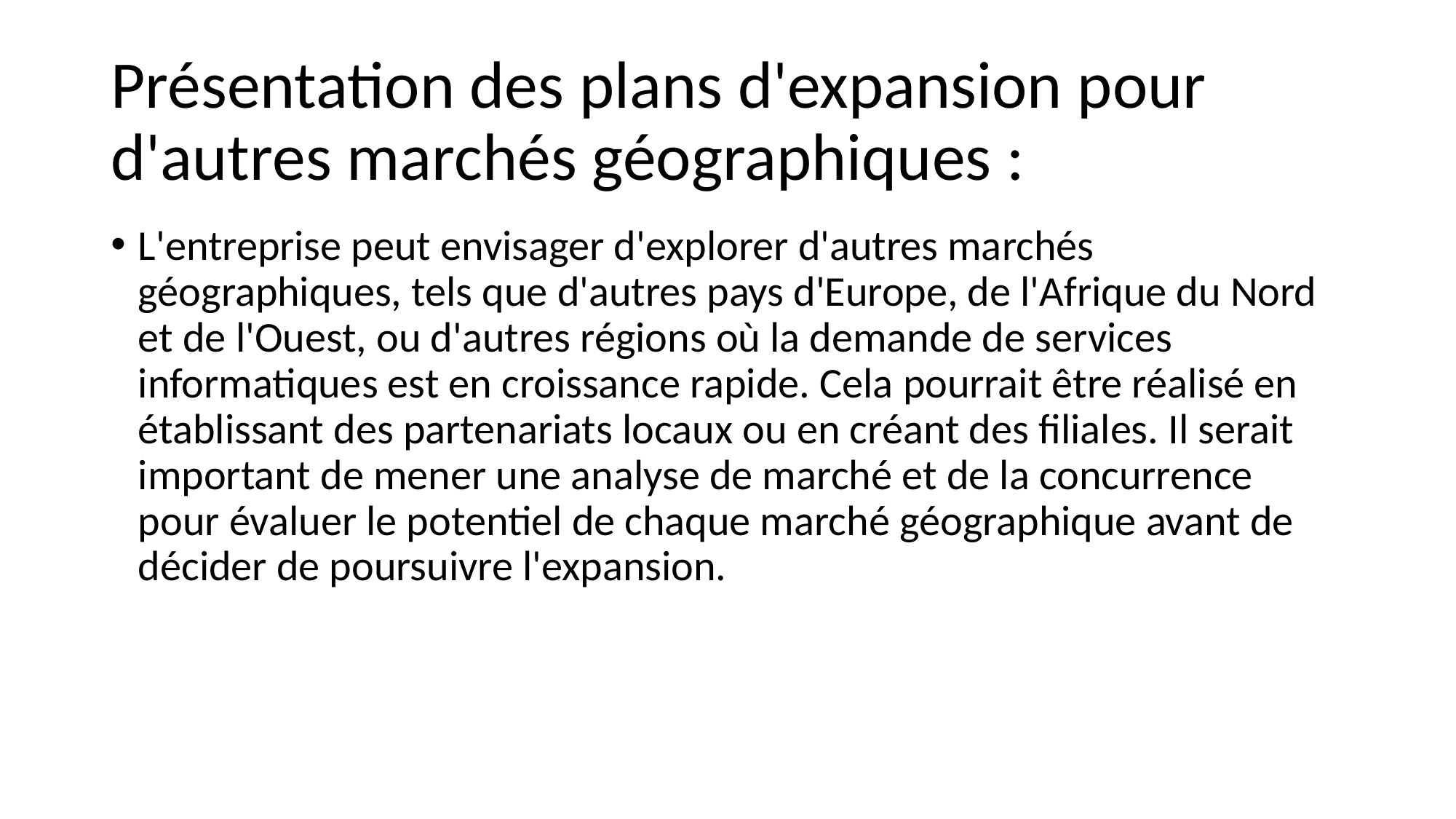

# Présentation des plans d'expansion pour d'autres marchés géographiques :
L'entreprise peut envisager d'explorer d'autres marchés géographiques, tels que d'autres pays d'Europe, de l'Afrique du Nord et de l'Ouest, ou d'autres régions où la demande de services informatiques est en croissance rapide. Cela pourrait être réalisé en établissant des partenariats locaux ou en créant des filiales. Il serait important de mener une analyse de marché et de la concurrence pour évaluer le potentiel de chaque marché géographique avant de décider de poursuivre l'expansion.